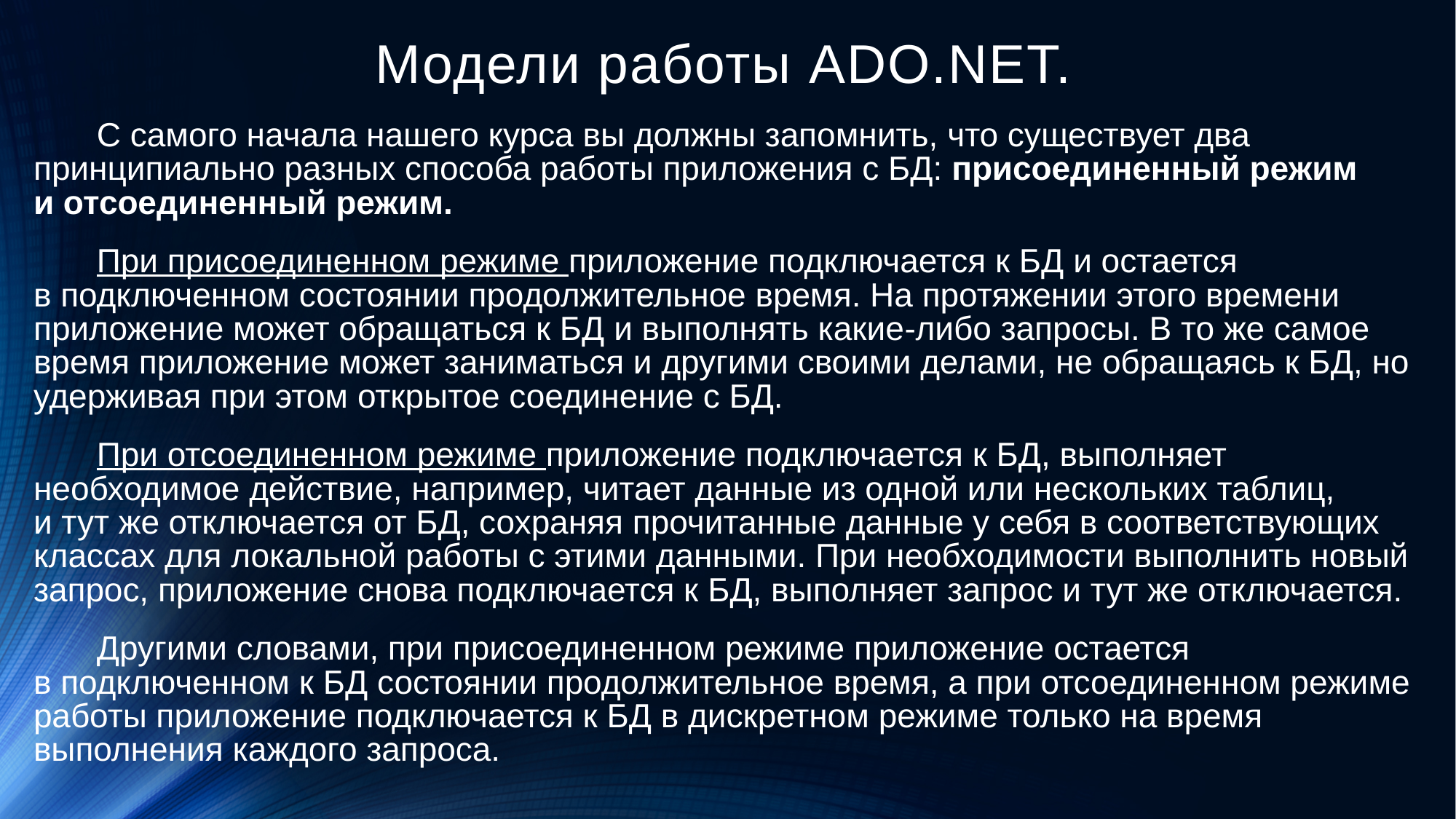

# Модели работы ADO.NET.
С самого начала нашего курса вы должны запомнить, что существует два принципиально разных способа работы приложения с БД: присоединенный режим и отсоединенный режим.
При присоединенном режиме приложение подключается к БД и остается в подключенном состоянии продолжительное время. На протяжении этого времени приложение может обращаться к БД и выполнять какие-либо запросы. В то же самое время приложение может заниматься и другими своими делами, не обращаясь к БД, но удерживая при этом открытое соединение с БД.
При отсоединенном режиме приложение подключается к БД, выполняет необходимое действие, например, читает данные из одной или нескольких таблиц, и тут же отключается от БД, сохраняя прочитанные данные у себя в соответствующих классах для локальной работы с этими данными. При необходимости выполнить новый запрос, приложение снова подключается к БД, выполняет запрос и тут же отключается.
Другими словами, при присоединенном режиме приложение остается в подключенном к БД состоянии продолжительное время, а при отсоединенном режиме работы приложение подключается к БД в дискретном режиме только на время выполнения каждого запроса.